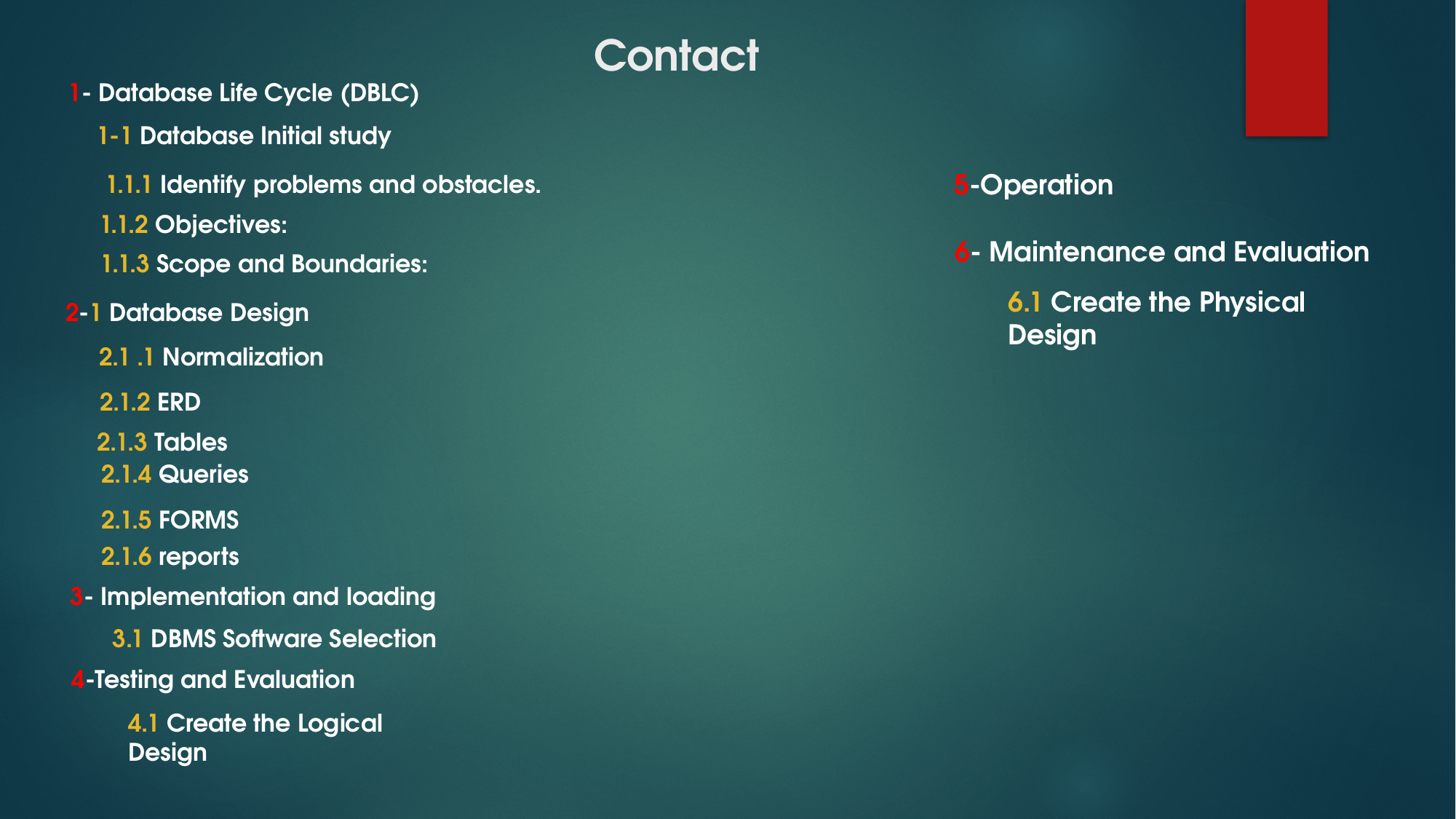

# Contact
1- Database Life Cycle (DBLC)
1-1 Database Initial study
5-Operation
1.1.1 Identify problems and obstacles.
1.1.2 Objectives:
6- Maintenance and Evaluation
1.1.3 Scope and Boundaries:
6.1 Create the Physical
Design
2-1 Database Design
2.1 .1 Normalization
2.1.2 ERD
2.1.3 Tables
2.1.4 Queries
2.1.5 FORMS
2.1.6 reports
3- Implementation and loading
3.1 DBMS Software Selection
4-Testing and Evaluation
4.1 Create the Logical
Design